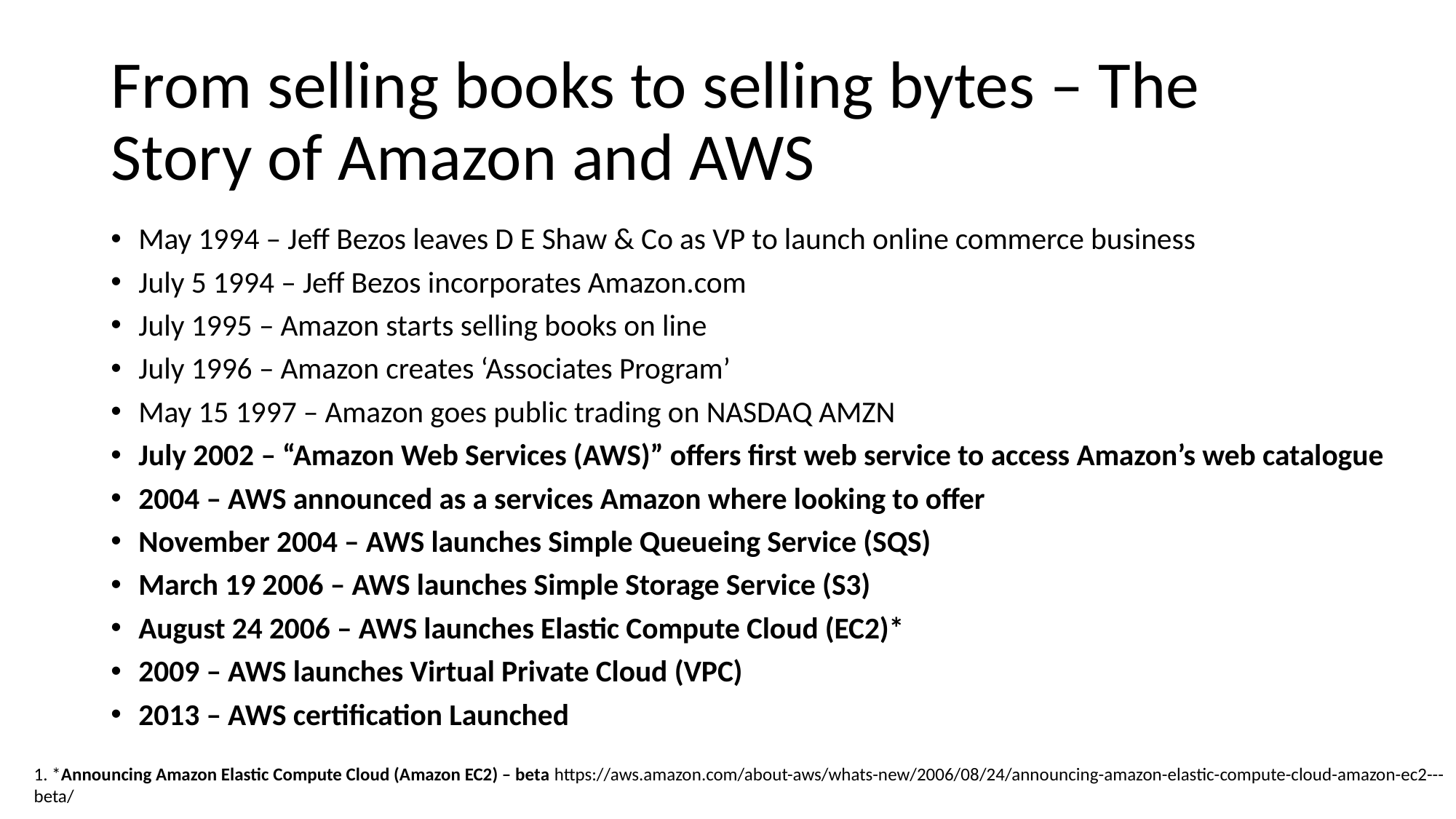

# From selling books to selling bytes – The Story of Amazon and AWS
May 1994 – Jeff Bezos leaves D E Shaw & Co as VP to launch online commerce business
July 5 1994 – Jeff Bezos incorporates Amazon.com
July 1995 – Amazon starts selling books on line
July 1996 – Amazon creates ‘Associates Program’
May 15 1997 – Amazon goes public trading on NASDAQ AMZN
July 2002 – “Amazon Web Services (AWS)” offers first web service to access Amazon’s web catalogue
2004 – AWS announced as a services Amazon where looking to offer
November 2004 – AWS launches Simple Queueing Service (SQS)
March 19 2006 – AWS launches Simple Storage Service (S3)
August 24 2006 – AWS launches Elastic Compute Cloud (EC2)*
2009 – AWS launches Virtual Private Cloud (VPC)
2013 – AWS certification Launched
1. *Announcing Amazon Elastic Compute Cloud (Amazon EC2) – beta https://aws.amazon.com/about-aws/whats-new/2006/08/24/announcing-amazon-elastic-compute-cloud-amazon-ec2---beta/